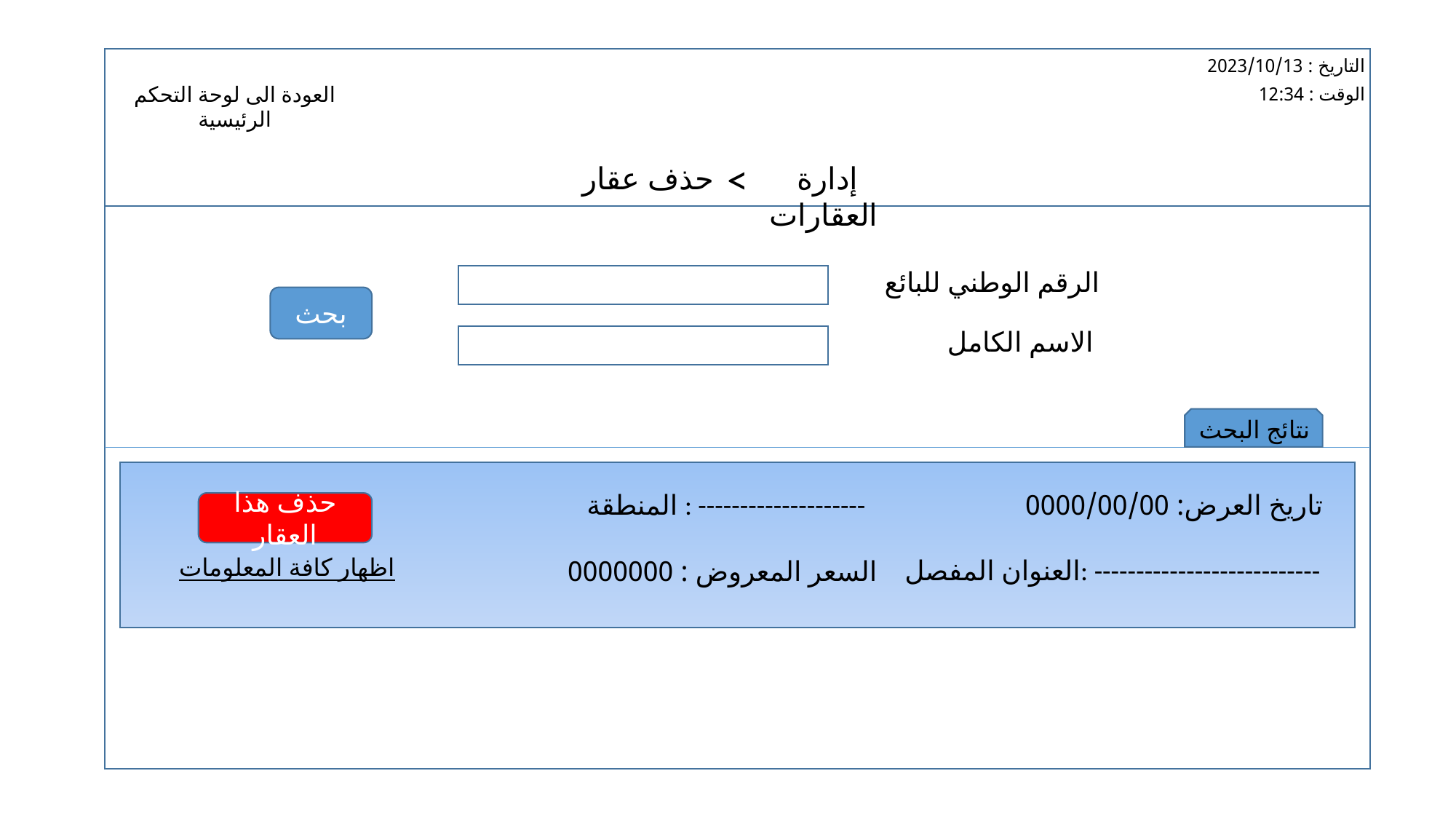

التاريخ : 2023/10/13

العودة الى لوحة التحكم الرئيسية
الوقت : 12:34
<
حذف عقار
إدارة العقارات
الرقم الوطني للبائع

بحث
الاسم الكامل

نتائج البحث

المنطقة : --------------------
تاريخ العرض: 0000/00/00
حذف هذا العقار
اظهار كافة المعلومات
العنوان المفصل: ---------------------------
السعر المعروض : 0000000